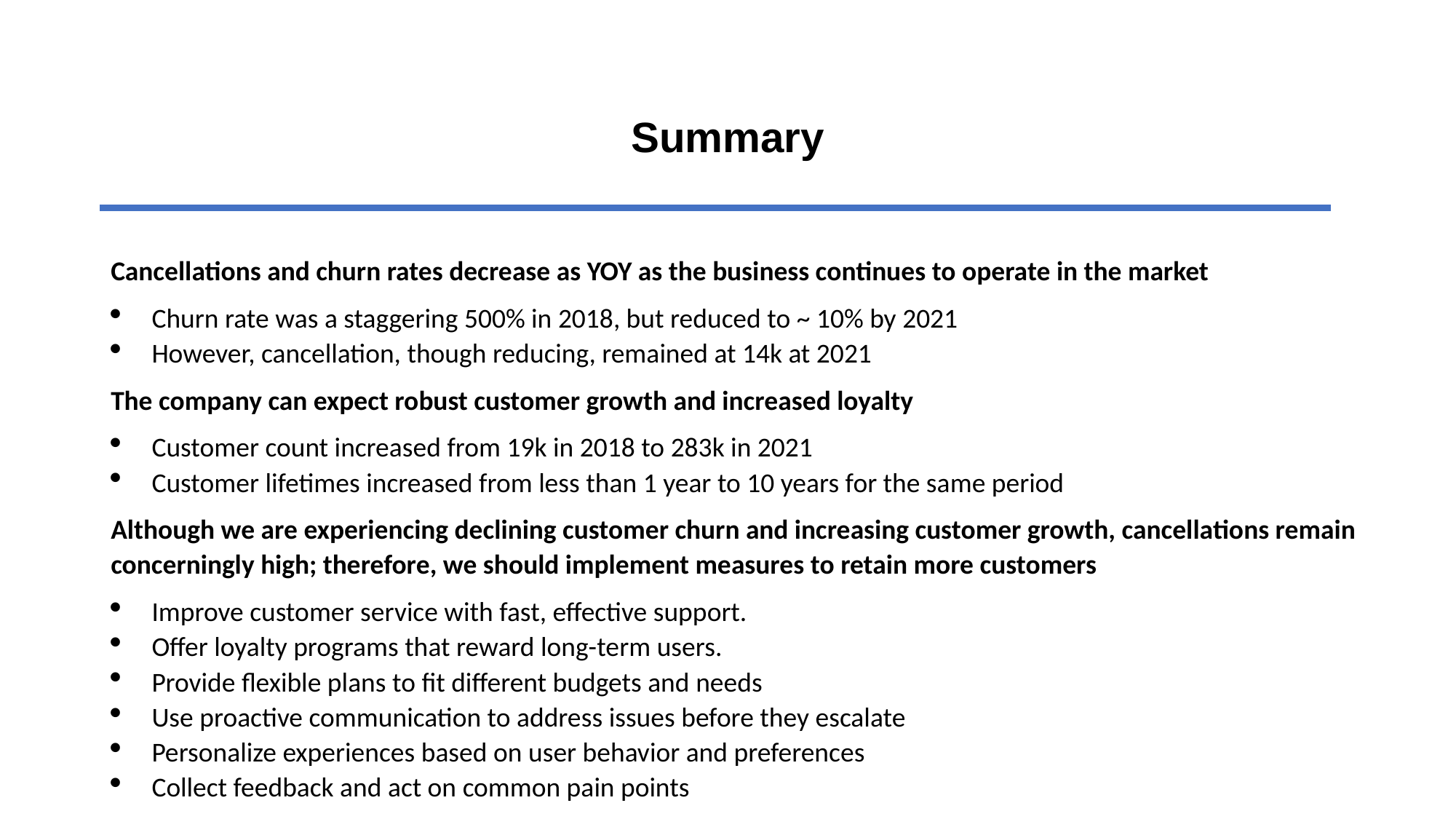

# Summary
Cancellations and churn rates decrease as YOY as the business continues to operate in the market
Churn rate was a staggering 500% in 2018, but reduced to ~ 10% by 2021
However, cancellation, though reducing, remained at 14k at 2021
The company can expect robust customer growth and increased loyalty
Customer count increased from 19k in 2018 to 283k in 2021
Customer lifetimes increased from less than 1 year to 10 years for the same period
Although we are experiencing declining customer churn and increasing customer growth, cancellations remain concerningly high; therefore, we should implement measures to retain more customers
Improve customer service with fast, effective support.
Offer loyalty programs that reward long-term users.
Provide flexible plans to fit different budgets and needs
Use proactive communication to address issues before they escalate
Personalize experiences based on user behavior and preferences
Collect feedback and act on common pain points